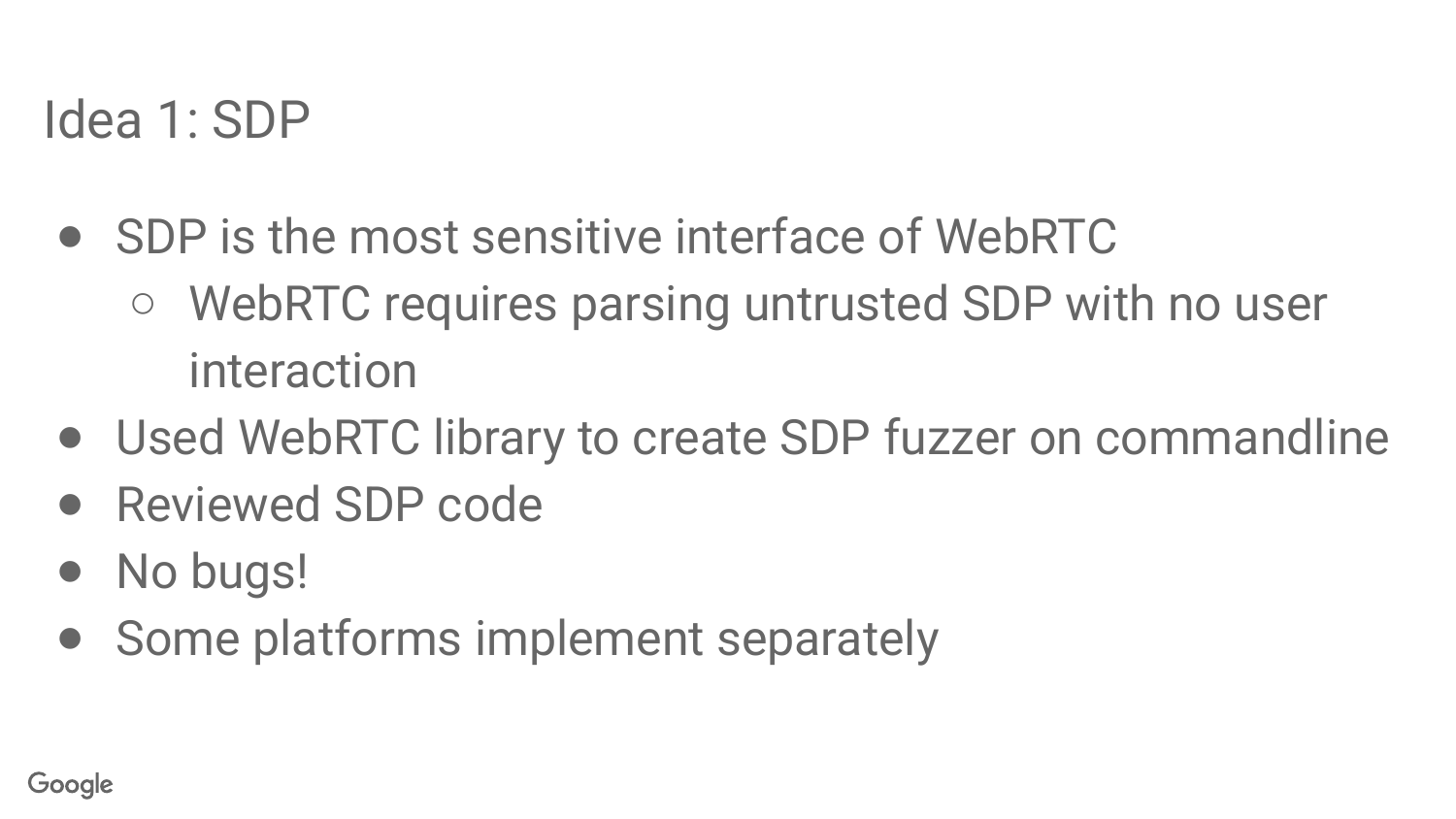

# Idea 1: SDP
SDP is the most sensitive interface of WebRTC
WebRTC requires parsing untrusted SDP with no user interaction
Used WebRTC library to create SDP fuzzer on commandline
Reviewed SDP code
No bugs!
Some platforms implement separately